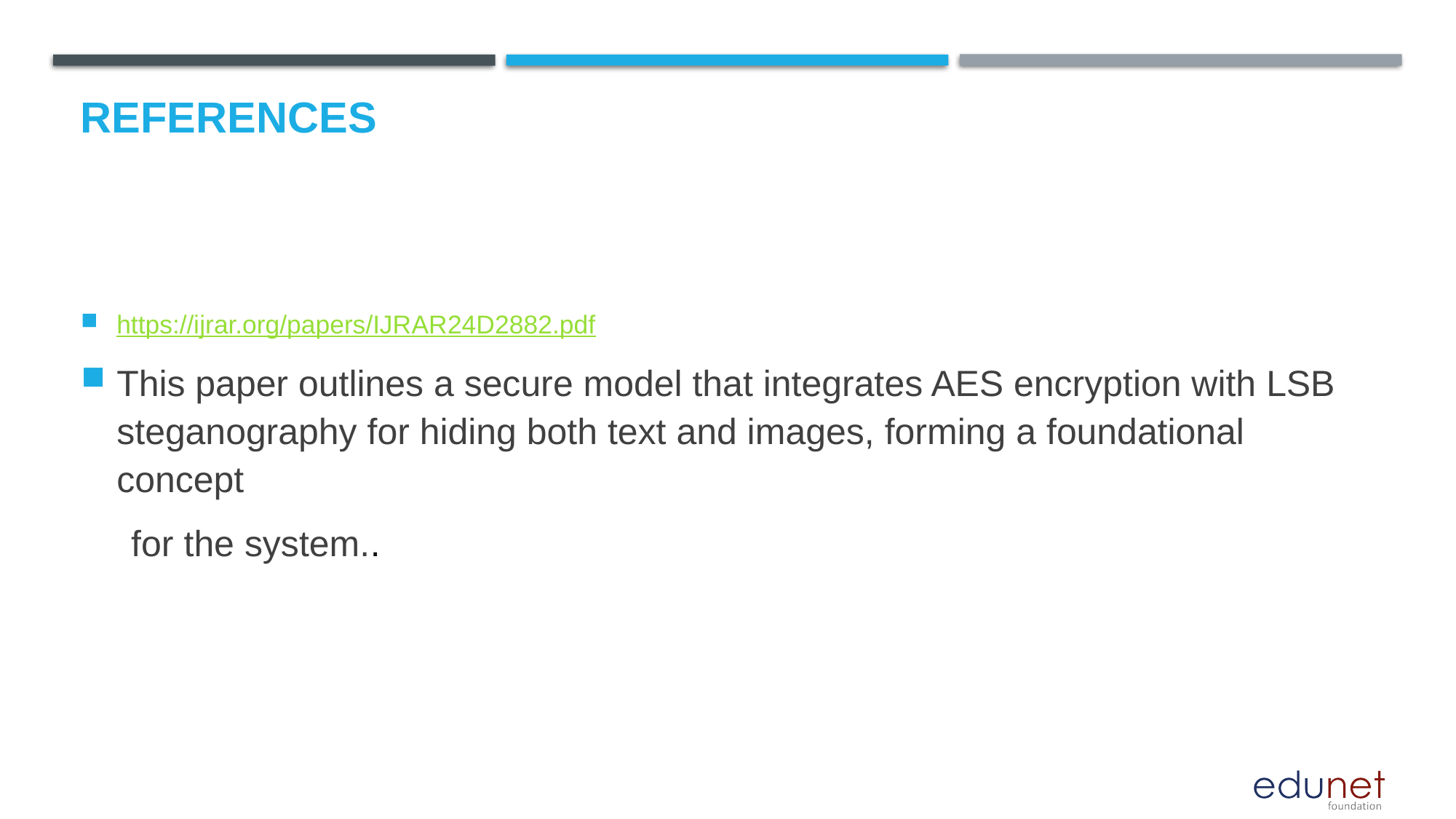

# References
https://ijrar.org/papers/IJRAR24D2882.pdf
This paper outlines a secure model that integrates AES encryption with LSB steganography for hiding both text and images, forming a foundational concept
     for the system..